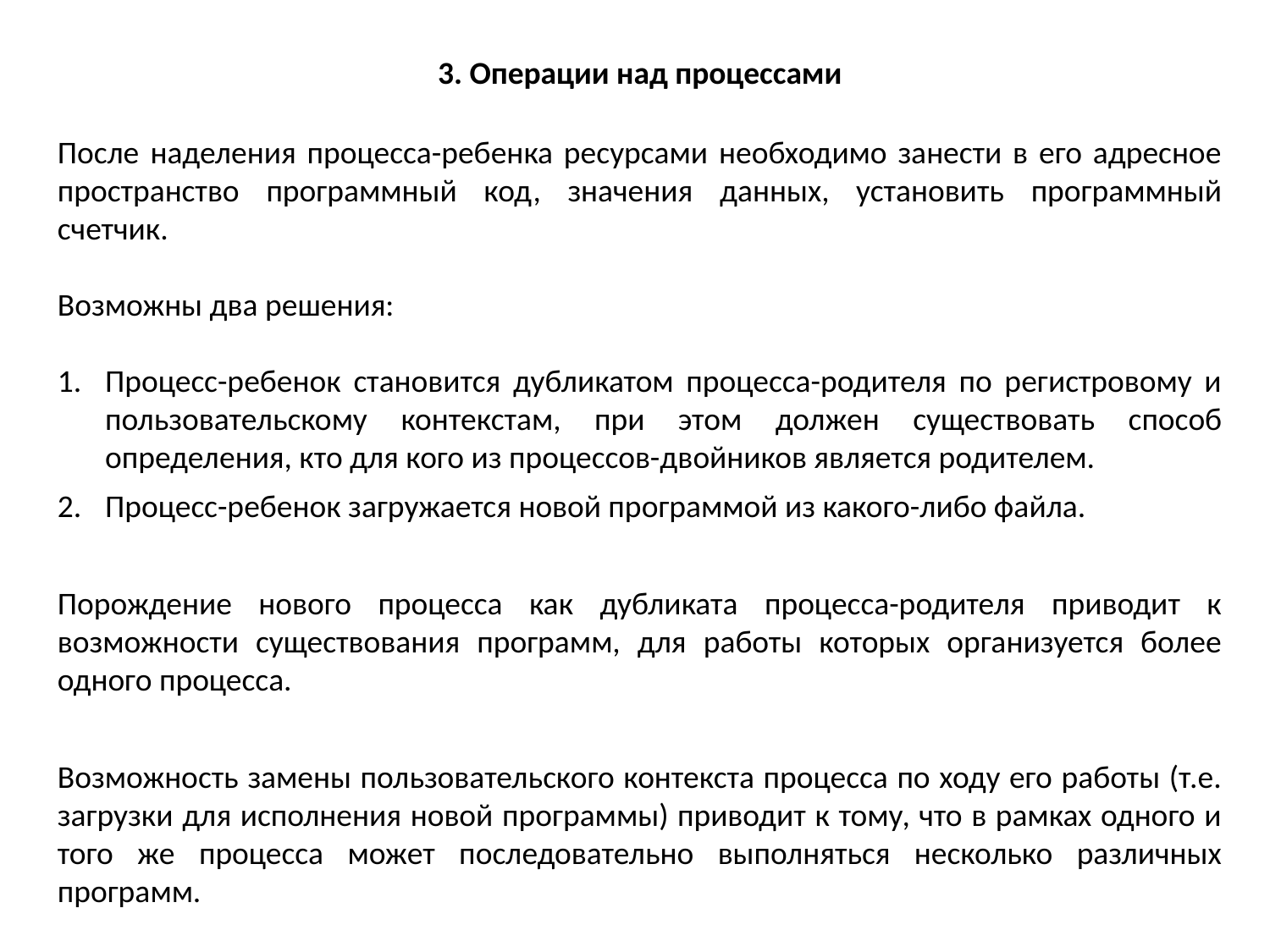

3. Операции над процессами
После наделения процесса-ребенка ресурсами необходимо занести в его адресное пространство программный код, значения данных, установить программный счетчик.

Возможны два решения:

Процесс-ребенок становится дубликатом процесса-родителя по регистровому и пользовательскому контекстам, при этом должен существовать способ определения, кто для кого из процессов-двойников является родителем.
Процесс-ребенок загружается новой программой из какого-либо файла.

Порождение нового процесса как дубликата процесса-родителя приводит к возможности существования программ, для работы которых организуется более одного процесса.

Возможность замены пользовательского контекста процесса по ходу его работы (т.е. загрузки для исполнения новой программы) приводит к тому, что в рамках одного и того же процесса может последовательно выполняться несколько различных программ.